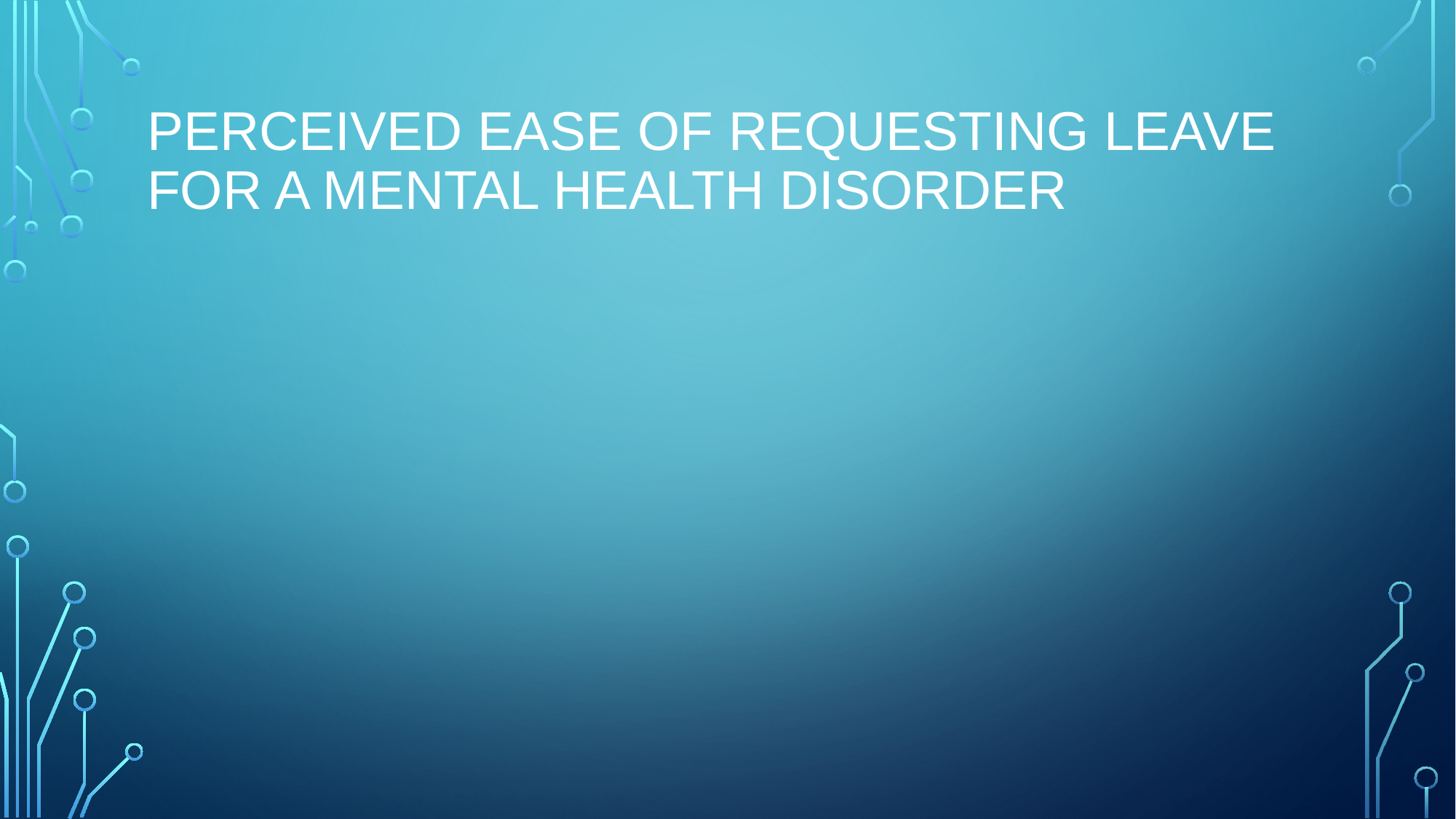

# perceived ease of requesting leave for a mental health disorder